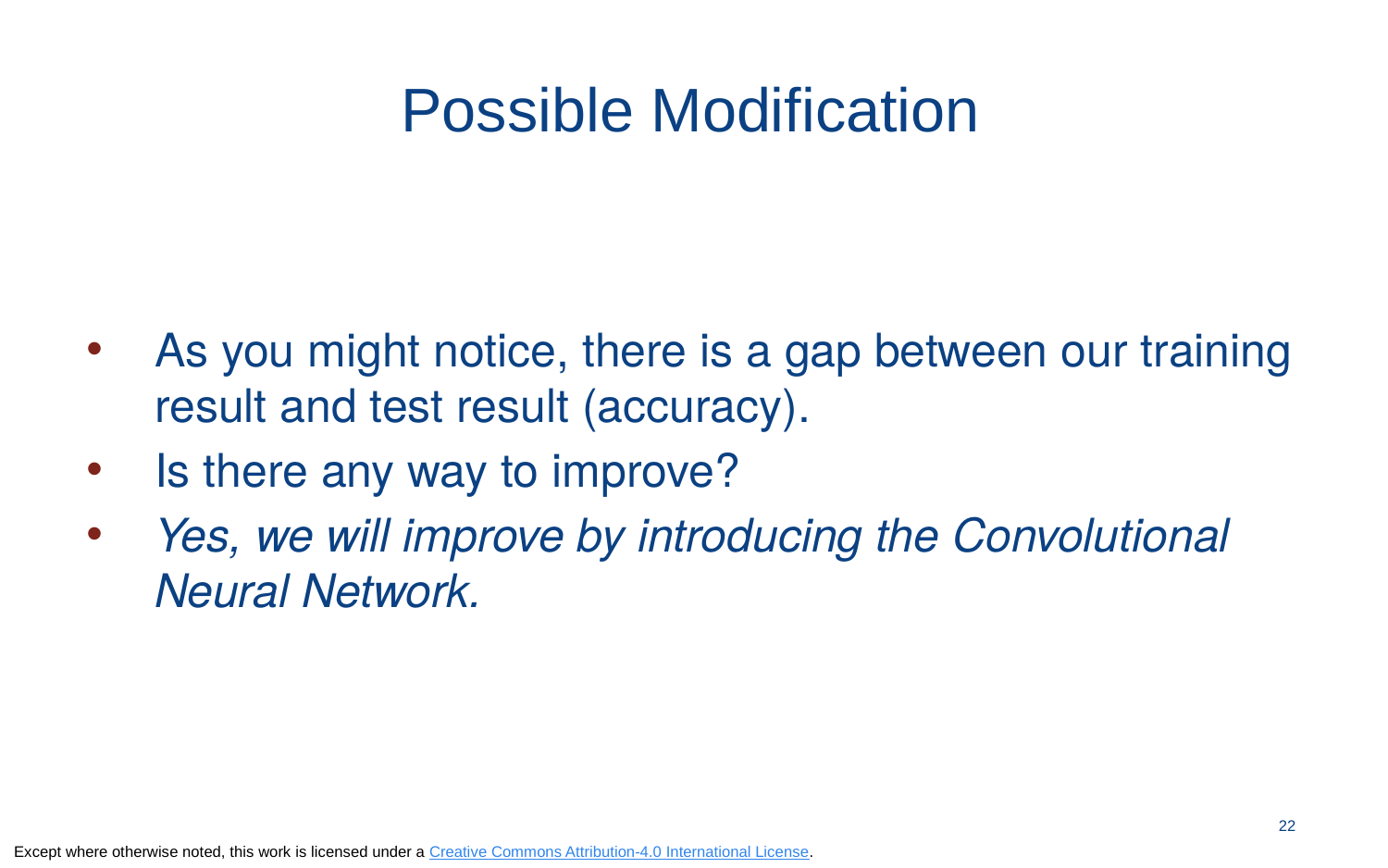

# Possible Modification
As you might notice, there is a gap between our training result and test result (accuracy).
Is there any way to improve?
Yes, we will improve by introducing the Convolutional Neural Network.
22